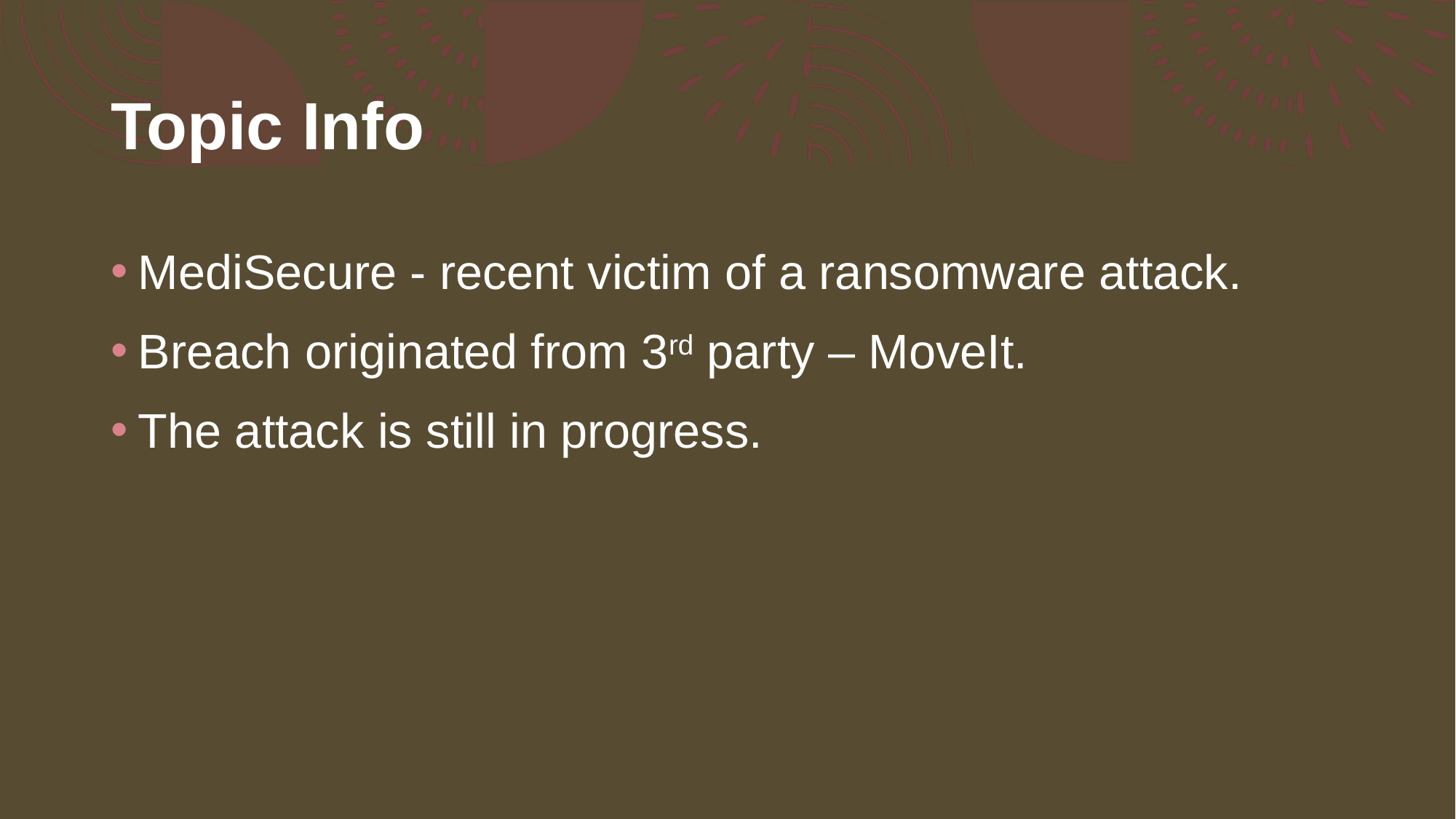

# Topic Info
MediSecure - recent victim of a ransomware attack.
Breach originated from 3rd party – MoveIt.
The attack is still in progress.